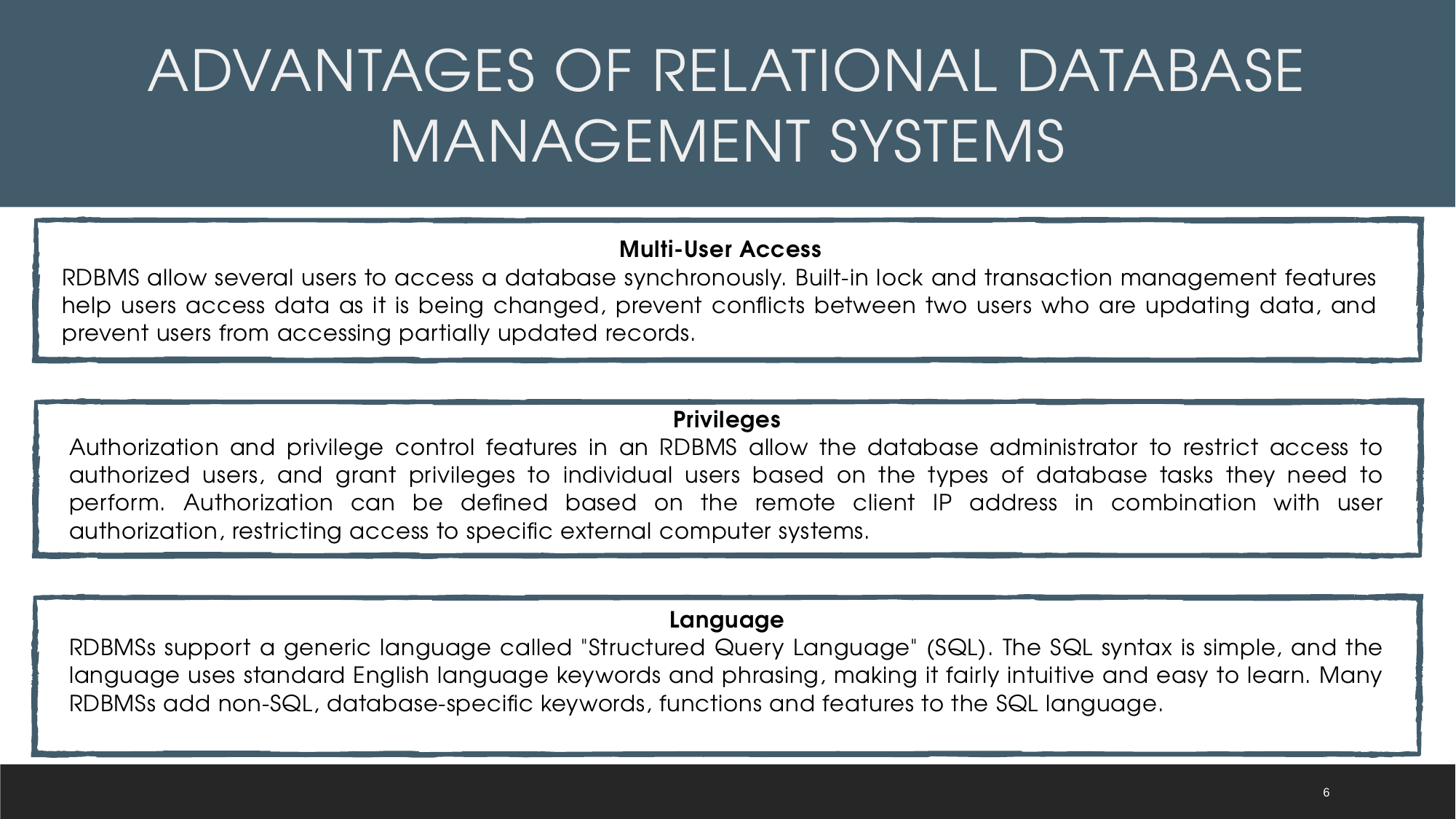

ADVANTAGES OF RELATIONAL DATABASE MANAGEMENT SYSTEMS

Multi-User Access
RDBMS allow several users to access a database synchronously. Built-in lock and transaction management features help users access data as it is being changed, prevent conflicts between two users who are updating data, and prevent users from accessing partially updated records.

Privileges
Authorization and privilege control features in an RDBMS allow the database administrator to restrict access to authorized users, and grant privileges to individual users based on the types of database tasks they need to perform. Authorization can be defined based on the remote client IP address in combination with user authorization, restricting access to specific external computer systems.

Language
RDBMSs support a generic language called "Structured Query Language" (SQL). The SQL syntax is simple, and the language uses standard English language keywords and phrasing, making it fairly intuitive and easy to learn. Many RDBMSs add non-SQL, database-specific keywords, functions and features to the SQL language.
6